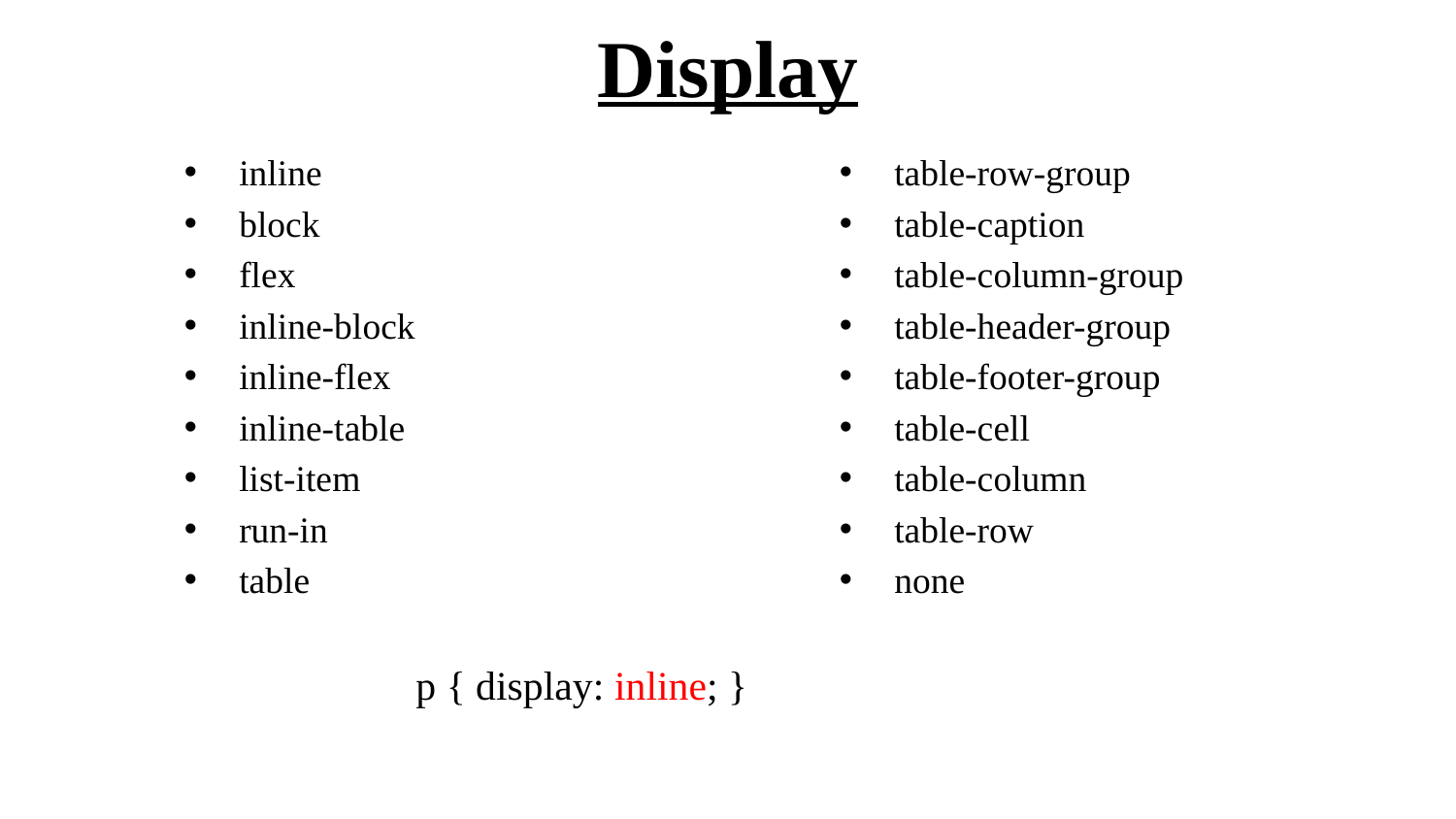

# Display
inline
block
flex
inline-block
inline-flex
inline-table
list-item
run-in
table
table-row-group
table-caption
table-column-group
table-header-group
table-footer-group
table-cell
table-column
table-row
none
p { display: inline; }